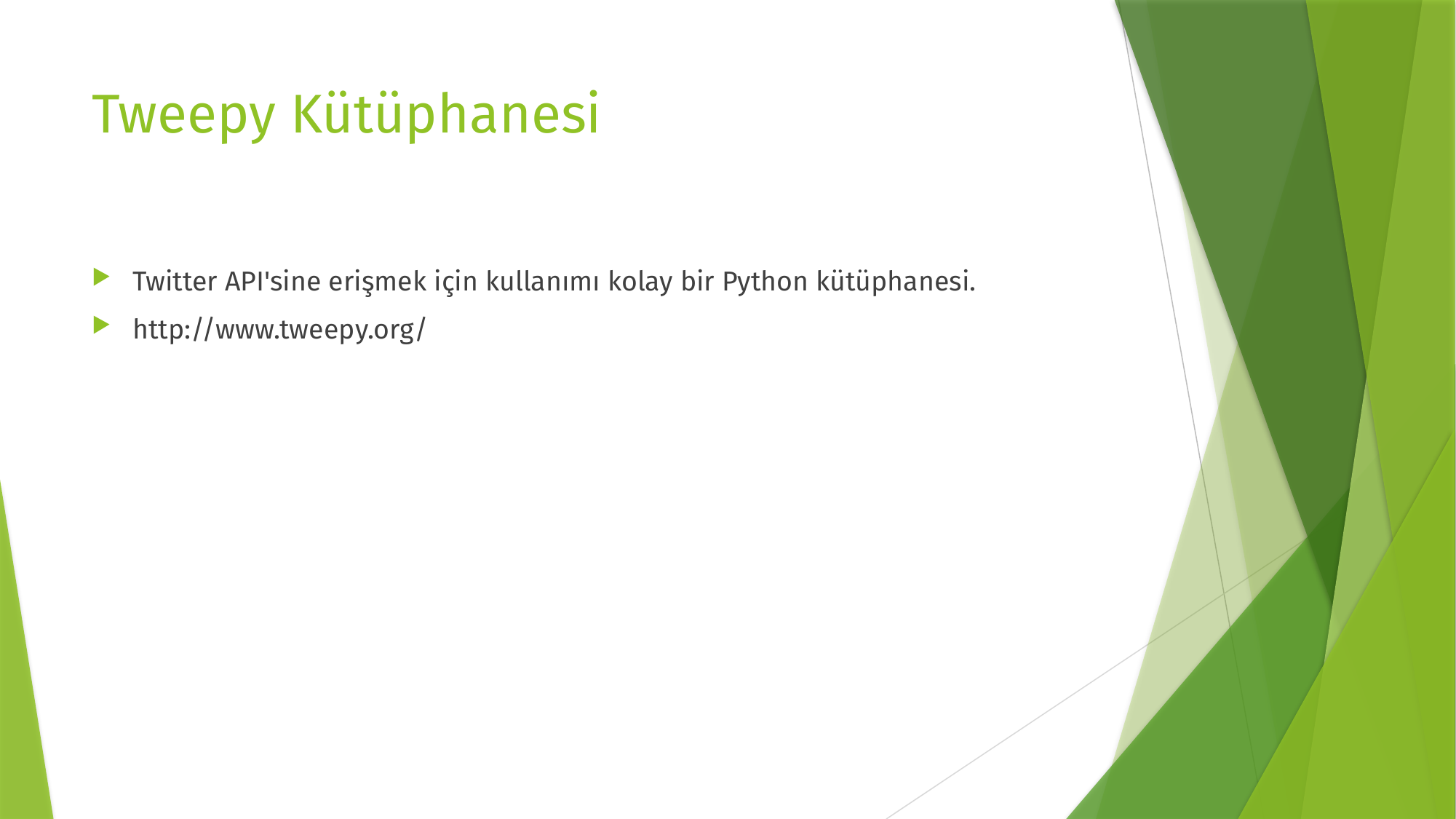

# Tweepy Kütüphanesi
Twitter API'sine erişmek için kullanımı kolay bir Python kütüphanesi.
http://www.tweepy.org/